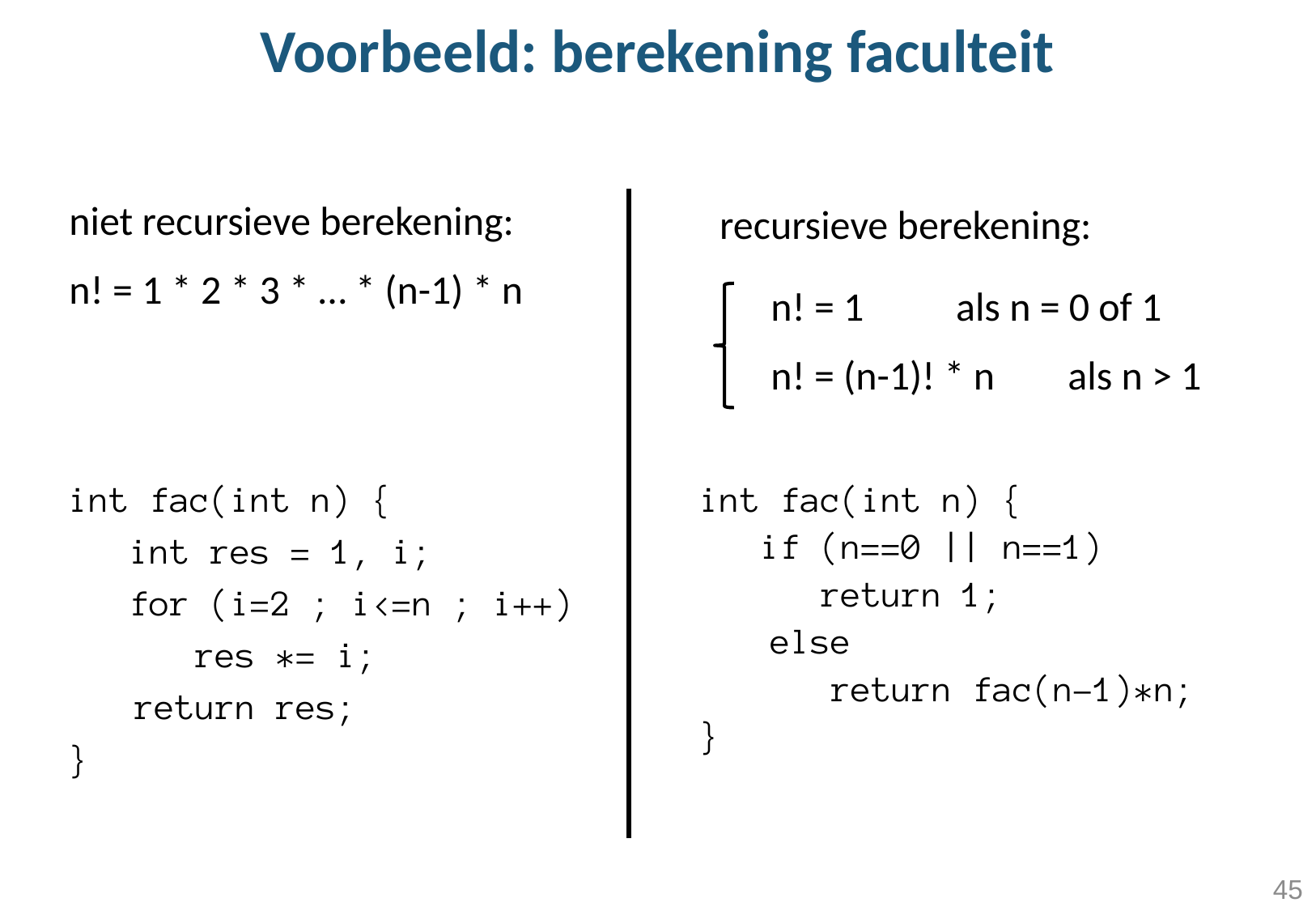

# Voorbeeld: berekening faculteit
  recursieve berekening:
	n! = 1	       als n = 0 of 1
	n! = (n-1)! * n        als n > 1

int fac(int n) {
   if (n==0 || n==1)
      return 1;
 	else
 	   return fac(n-1)*n;
}
niet recursieve berekening:
n! = 1 * 2 * 3 * … * (n-1) * n

int fac(int n) {
   int res = 1, i;
   for (i=2 ; i<=n ; i++)
 	    res *= i;
	 return res;
}

45